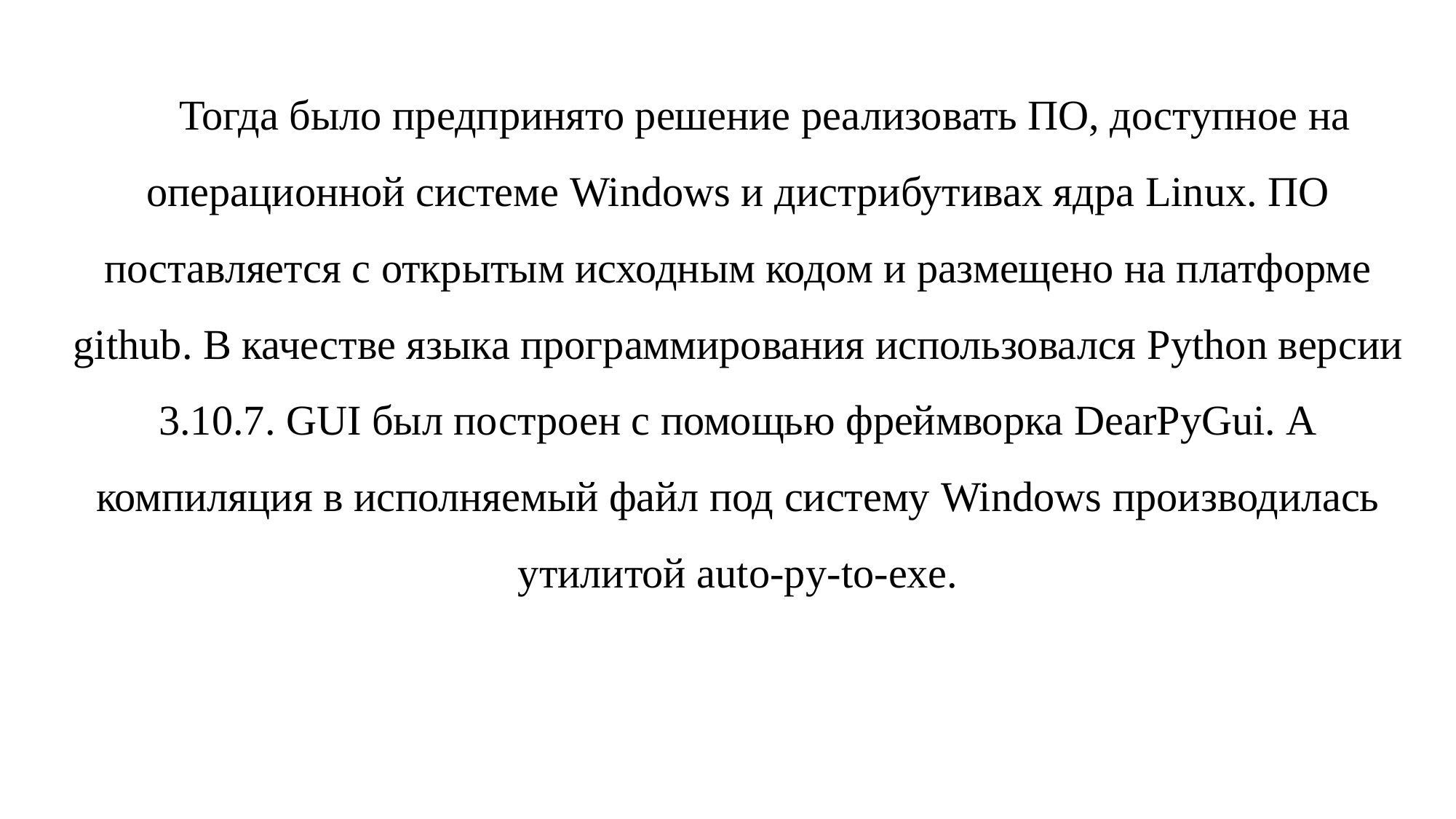

Тогда было предпринято решение реализовать ПО, доступное на операционной системе Windows и дистрибутивах ядра Linux. ПО поставляется с открытым исходным кодом и размещено на платформе github. В качестве языка программирования использовался Python версии 3.10.7. GUI был построен с помощью фреймворка DearPyGui. А компиляция в исполняемый файл под систему Windows производилась утилитой auto-py-to-exe.